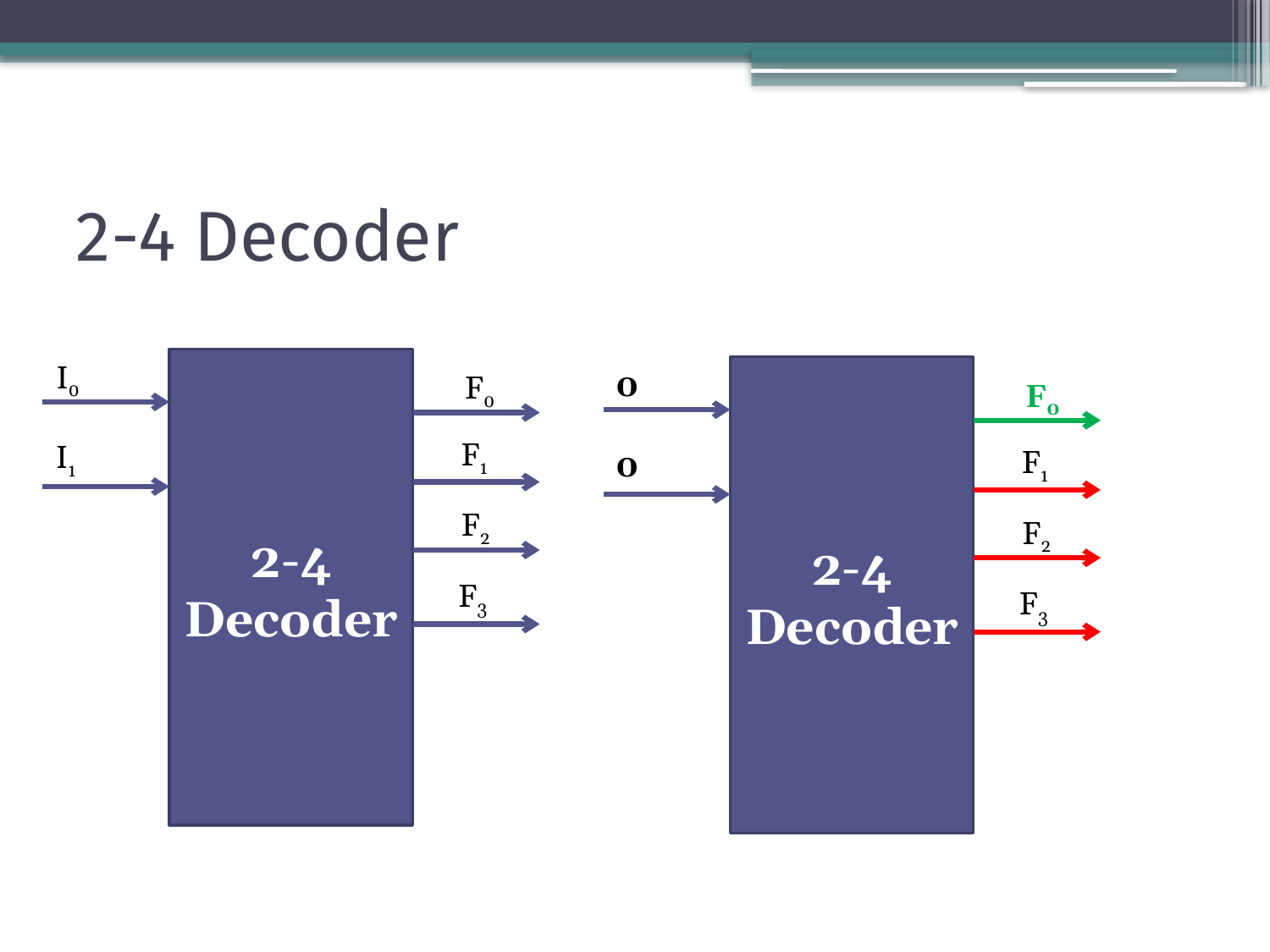

# 2-4 Decoder
2-4 Decoder
I0
2-4 Decoder
0
F0
F0
F1
I1
F1
0
F2
F2
F3
F3